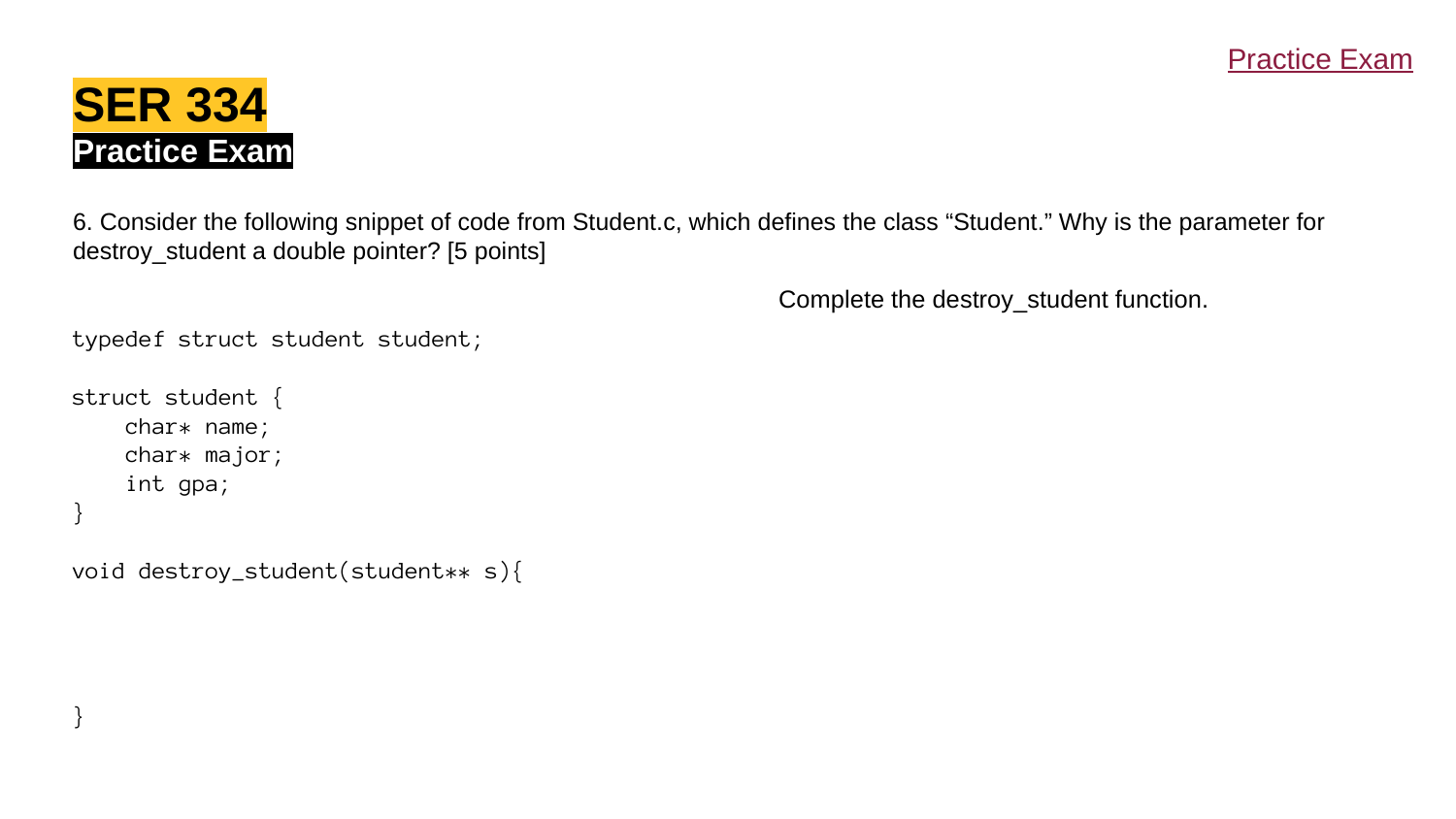

Practice Exam
SER 334
Practice Exam
6. Consider the following snippet of code from Student.c, which defines the class “Student.” Why is the parameter for destroy_student a double pointer? [5 points]

typedef struct student student;

struct student {
    char* name;
    char* major;
    int gpa;
}

void destroy_student(student** s){
    free((*s)->name);
    free((*s)->major);
    free(*s);
    *s = NULL;
}

Complete the destroy_student function.